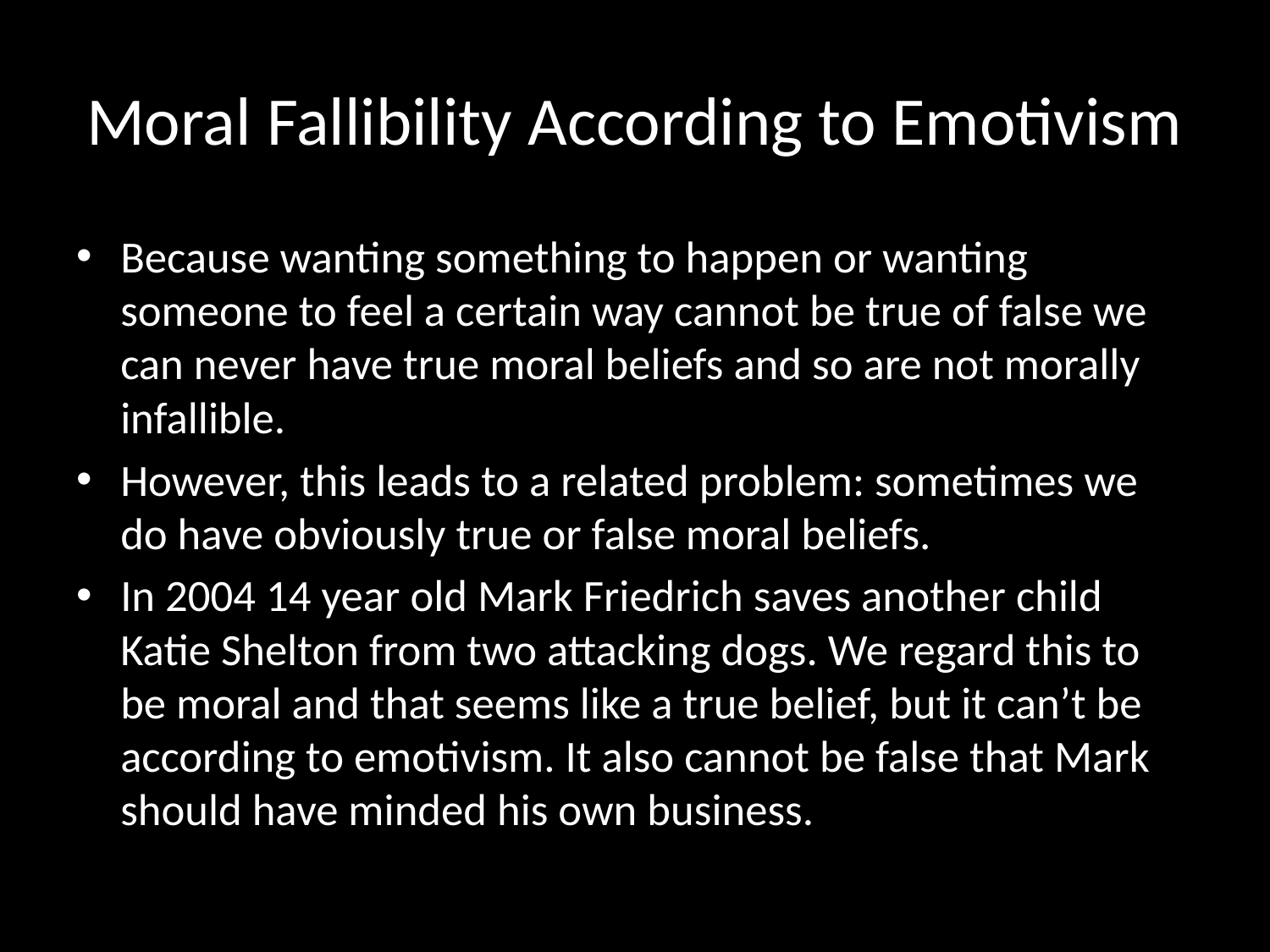

# Moral Fallibility According to Emotivism
Because wanting something to happen or wanting someone to feel a certain way cannot be true of false we can never have true moral beliefs and so are not morally infallible.
However, this leads to a related problem: sometimes we do have obviously true or false moral beliefs.
In 2004 14 year old Mark Friedrich saves another child Katie Shelton from two attacking dogs. We regard this to be moral and that seems like a true belief, but it can’t be according to emotivism. It also cannot be false that Mark should have minded his own business.